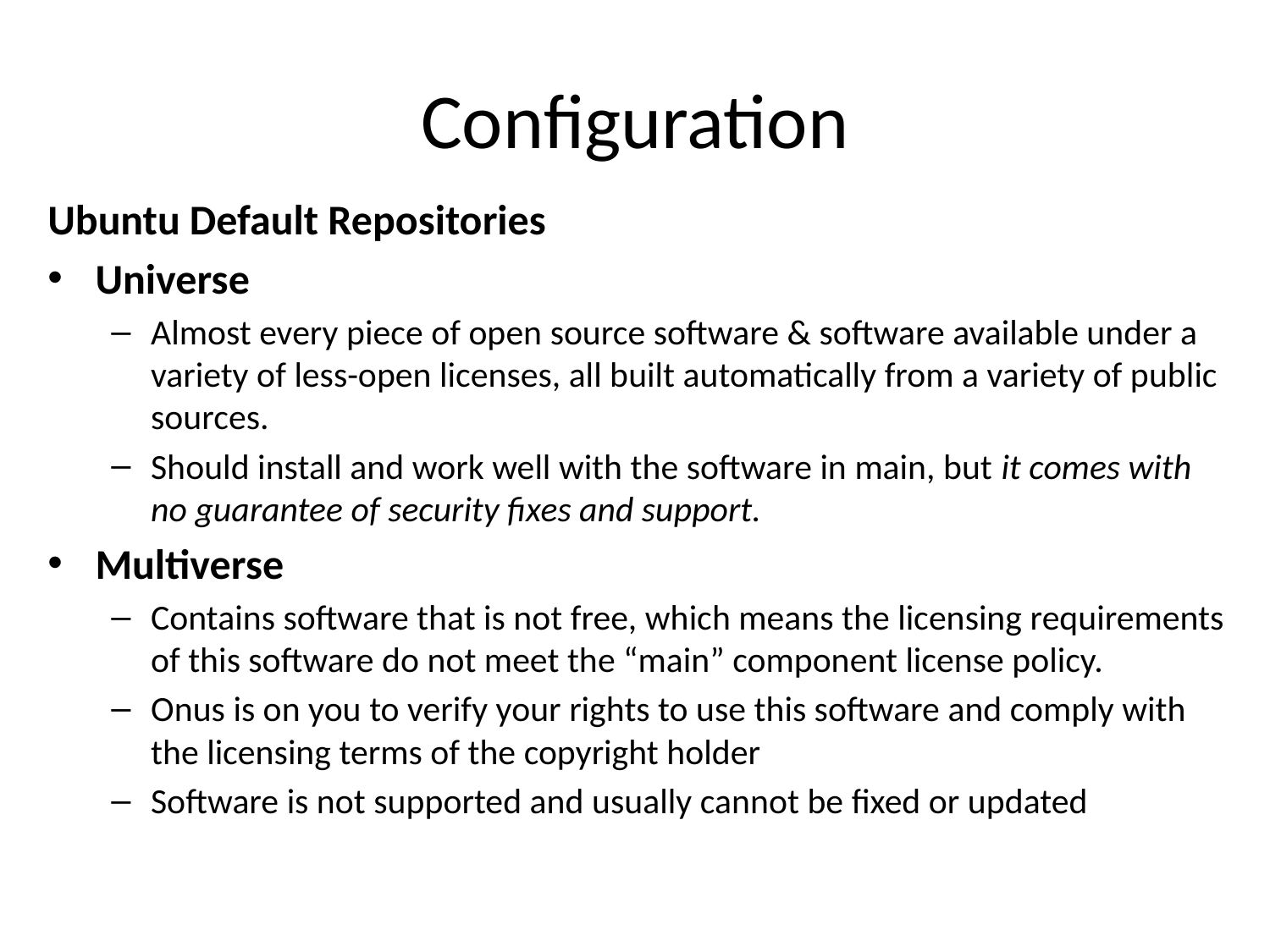

# Configuration
Ubuntu Default Repositories
Universe
Almost every piece of open source software & software available under a variety of less-open licenses, all built automatically from a variety of public sources.
Should install and work well with the software in main, but it comes with no guarantee of security fixes and support.
Multiverse
Contains software that is not free, which means the licensing requirements of this software do not meet the “main” component license policy.
Onus is on you to verify your rights to use this software and comply with the licensing terms of the copyright holder
Software is not supported and usually cannot be fixed or updated